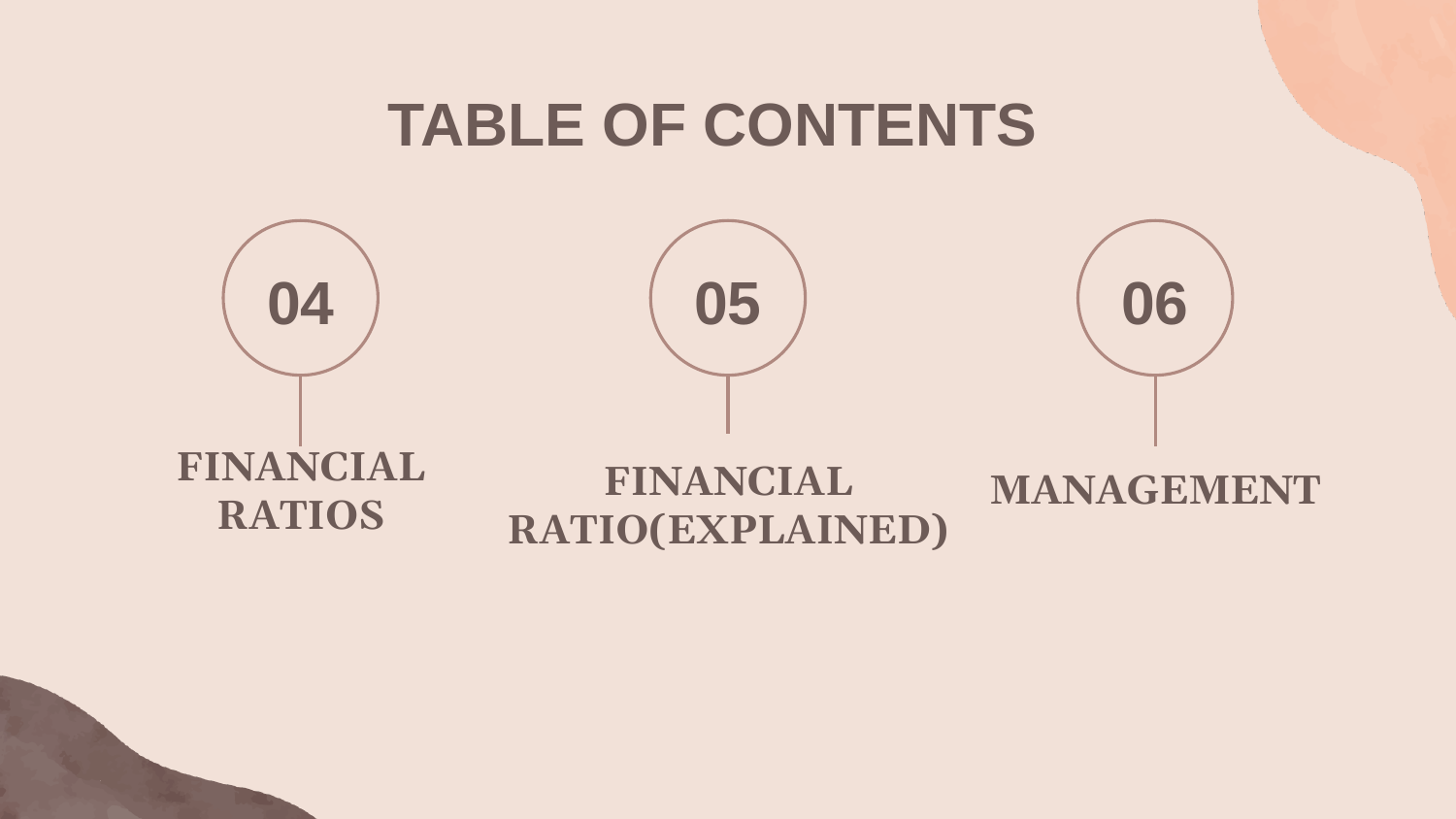

TABLE OF CONTENTS

04
05
06
FINANCIAL RATIO(EXPLAINED)
# FINANCIAL RATIOS
MANAGEMENT